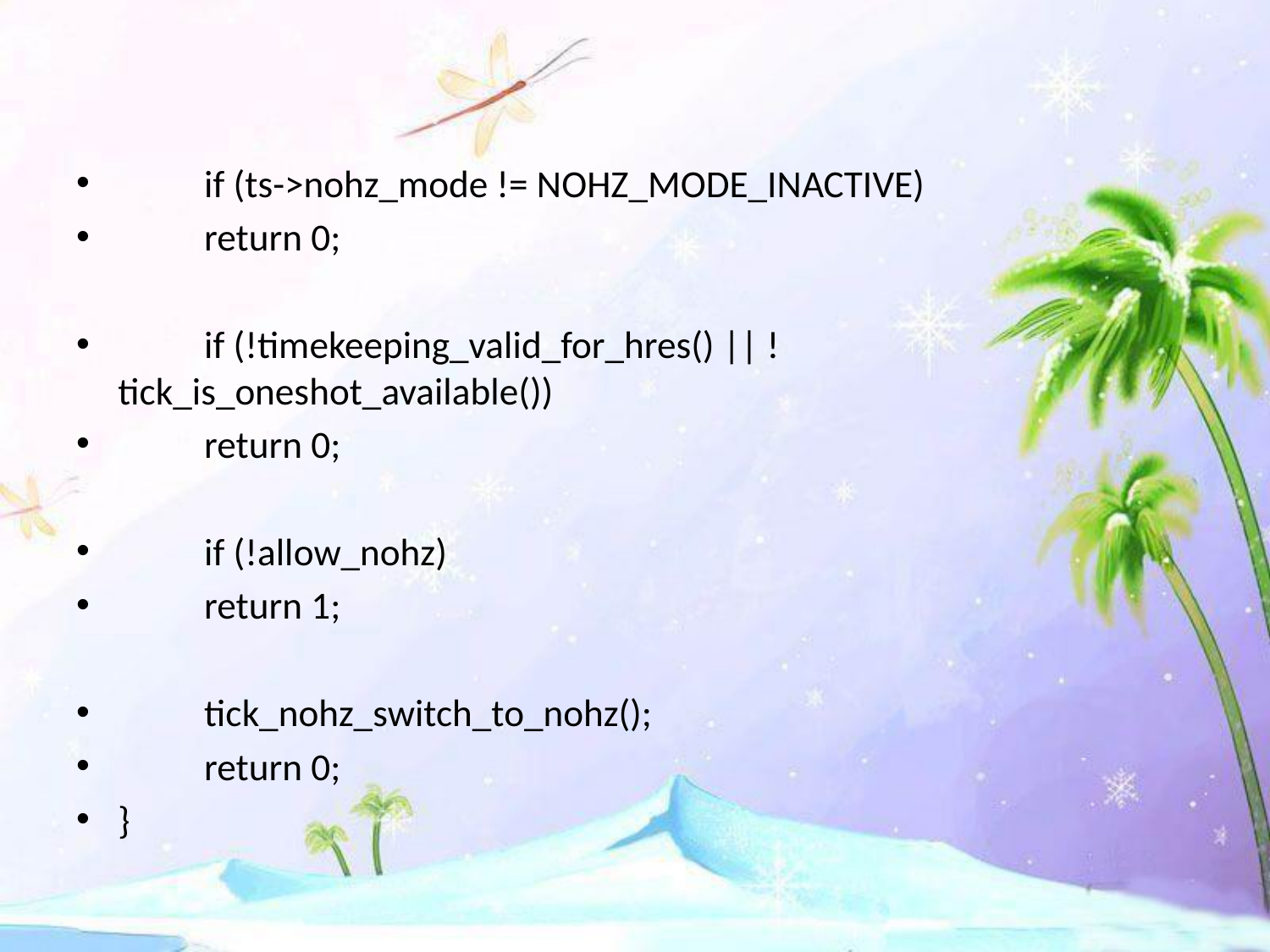

if (ts->nohz_mode != NOHZ_MODE_INACTIVE)
		return 0;

	if (!timekeeping_valid_for_hres() || !tick_is_oneshot_available())
		return 0;

	if (!allow_nohz)
		return 1;

	tick_nohz_switch_to_nohz();
	return 0;
}